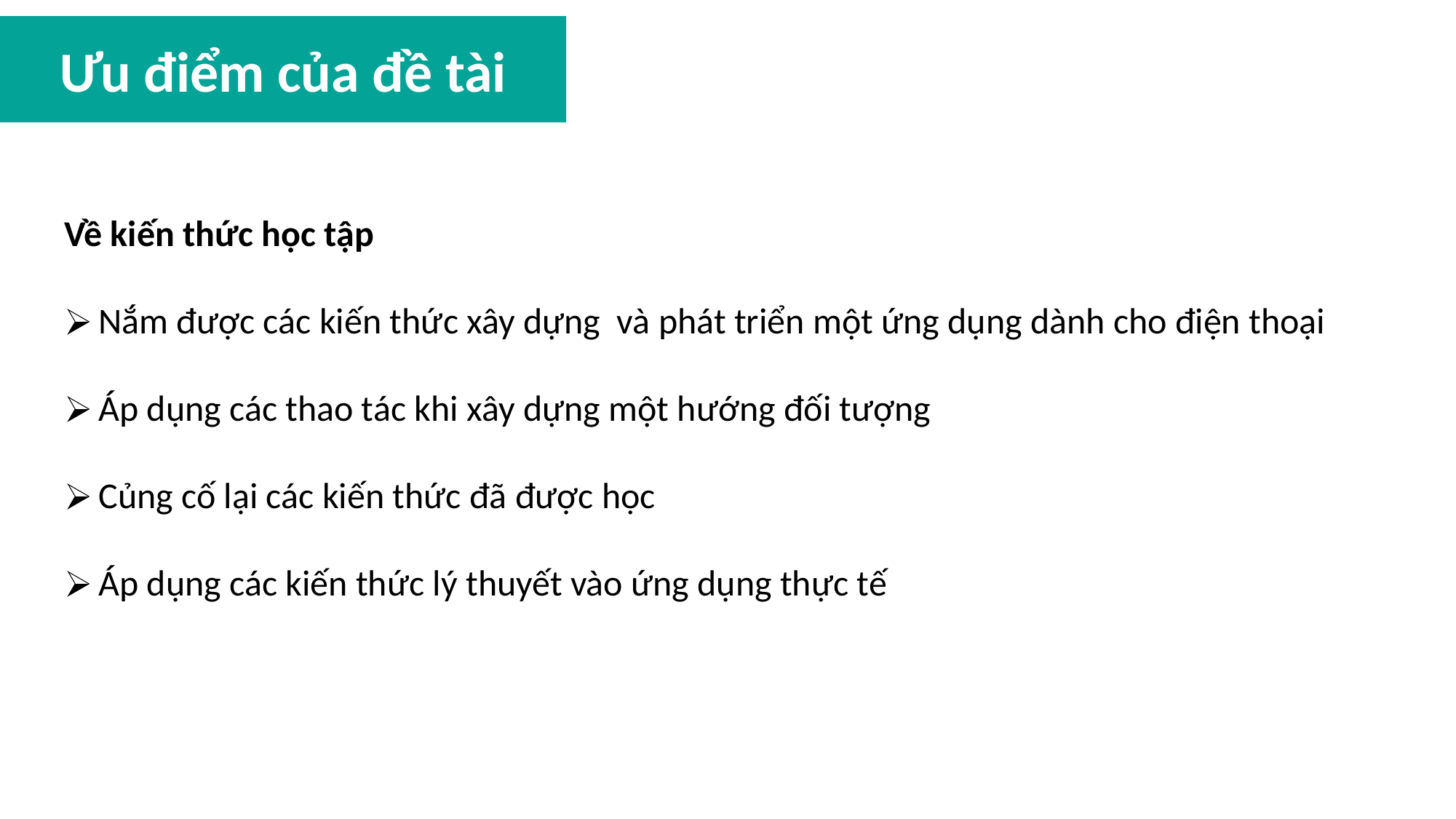

Ưu điểm của đề tài

Về kiến thức học tập
Nắm được các kiến thức xây dựng  và phát triển một ứng dụng dành cho điện thoại
Áp dụng các thao tác khi xây dựng một hướng đối tượng
Củng cố lại các kiến thức đã được học
Áp dụng các kiến thức lý thuyết vào ứng dụng thực tế